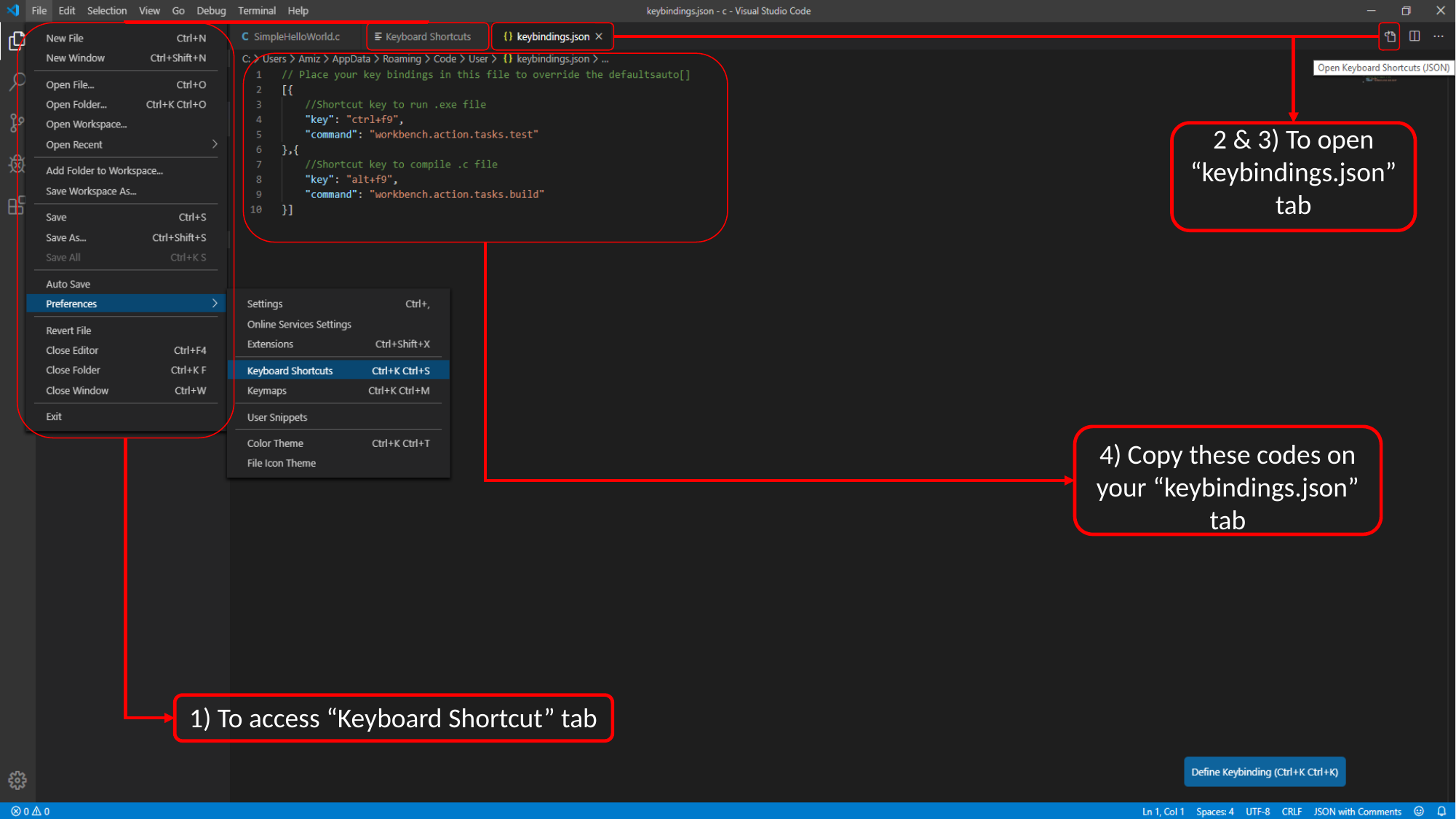

2 & 3) To open “keybindings.json” tab
4) Copy these codes on your “keybindings.json” tab
1) To access “Keyboard Shortcut” tab